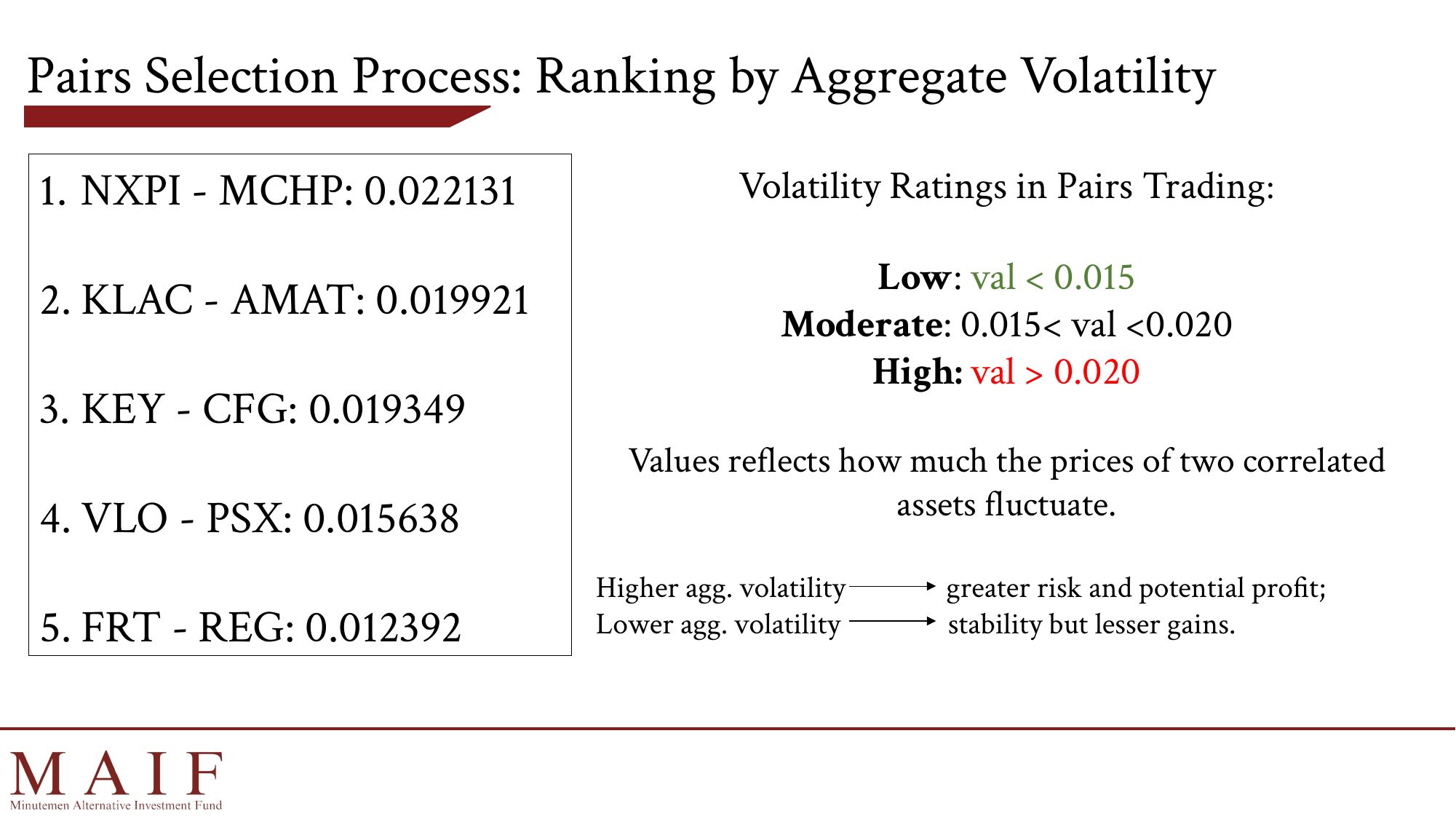

# Pairs Selection Process: Ranking by Aggregate Volatility
Volatility Ratings in Pairs Trading:

Low: val < 0.015
Moderate: 0.015< val <0.020
High: val > 0.020

Values reflects how much the prices of two correlated assets fluctuate.

Higher agg. volatility               greater risk and potential profit;
Lower agg. volatility                stability but lesser gains.

NXPI - MCHP: 0.022131

KLAC - AMAT: 0.019921

KEY - CFG: 0.019349

VLO - PSX: 0.015638

FRT - REG: 0.012392